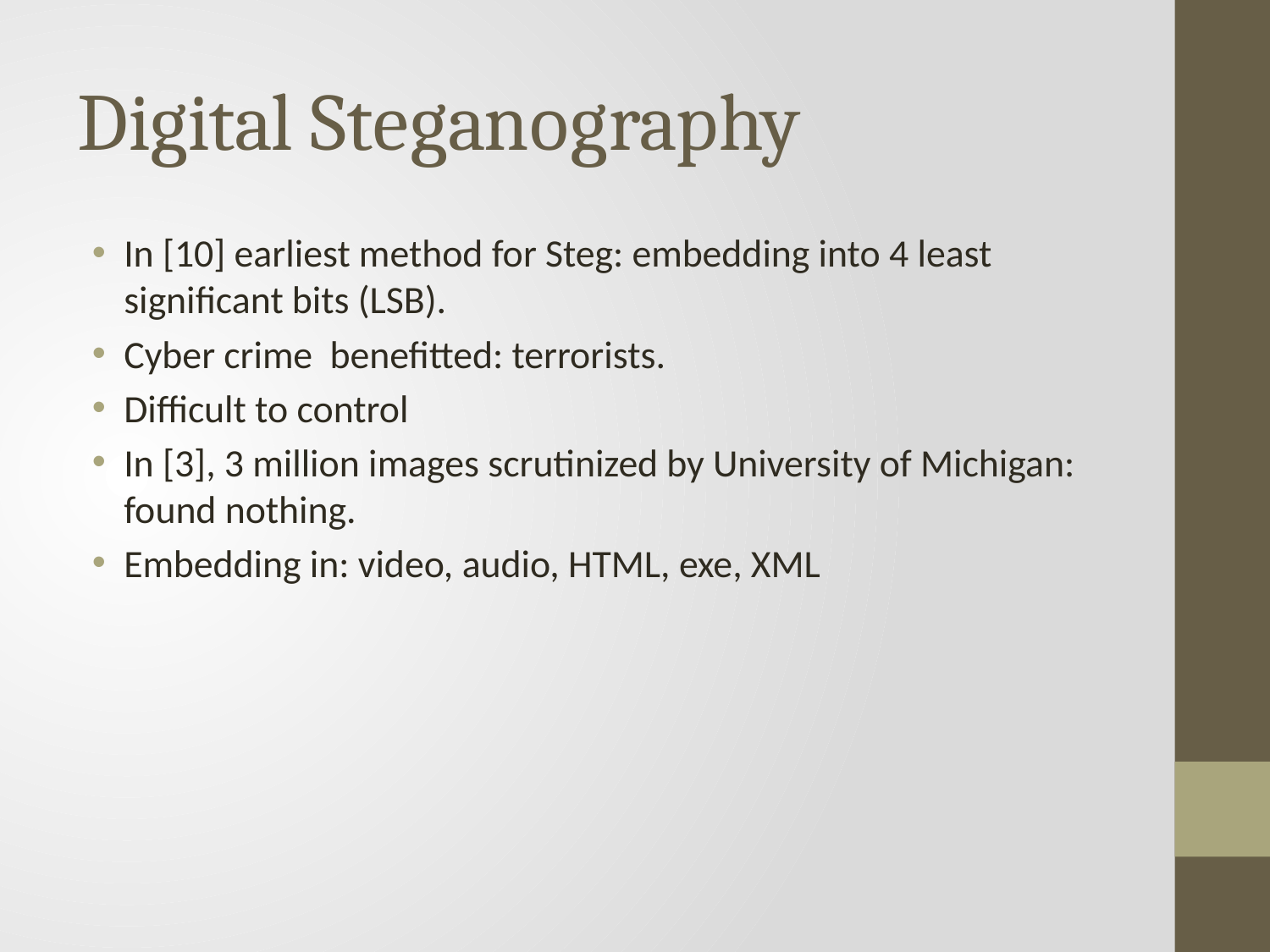

# Digital Steganography
In [10] earliest method for Steg: embedding into 4 least significant bits (LSB).
Cyber crime  benefitted: terrorists.
Difficult to control
In [3], 3 million images scrutinized by University of Michigan: found nothing.
Embedding in: video, audio, HTML, exe, XML